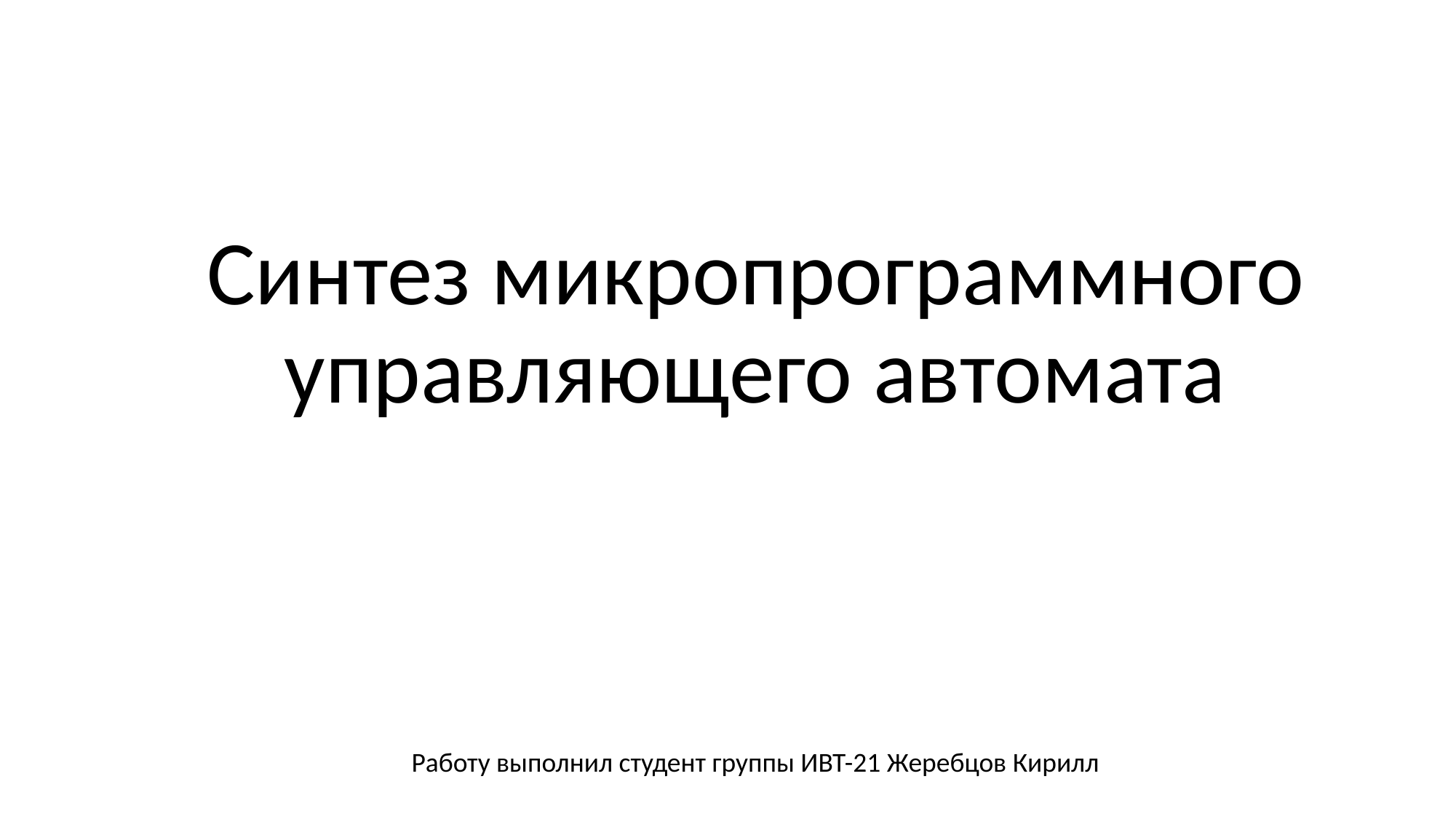

# Синтез микропрограммного управляющего автомата
Работу выполнил студент группы ИВТ-21 Жеребцов Кирилл